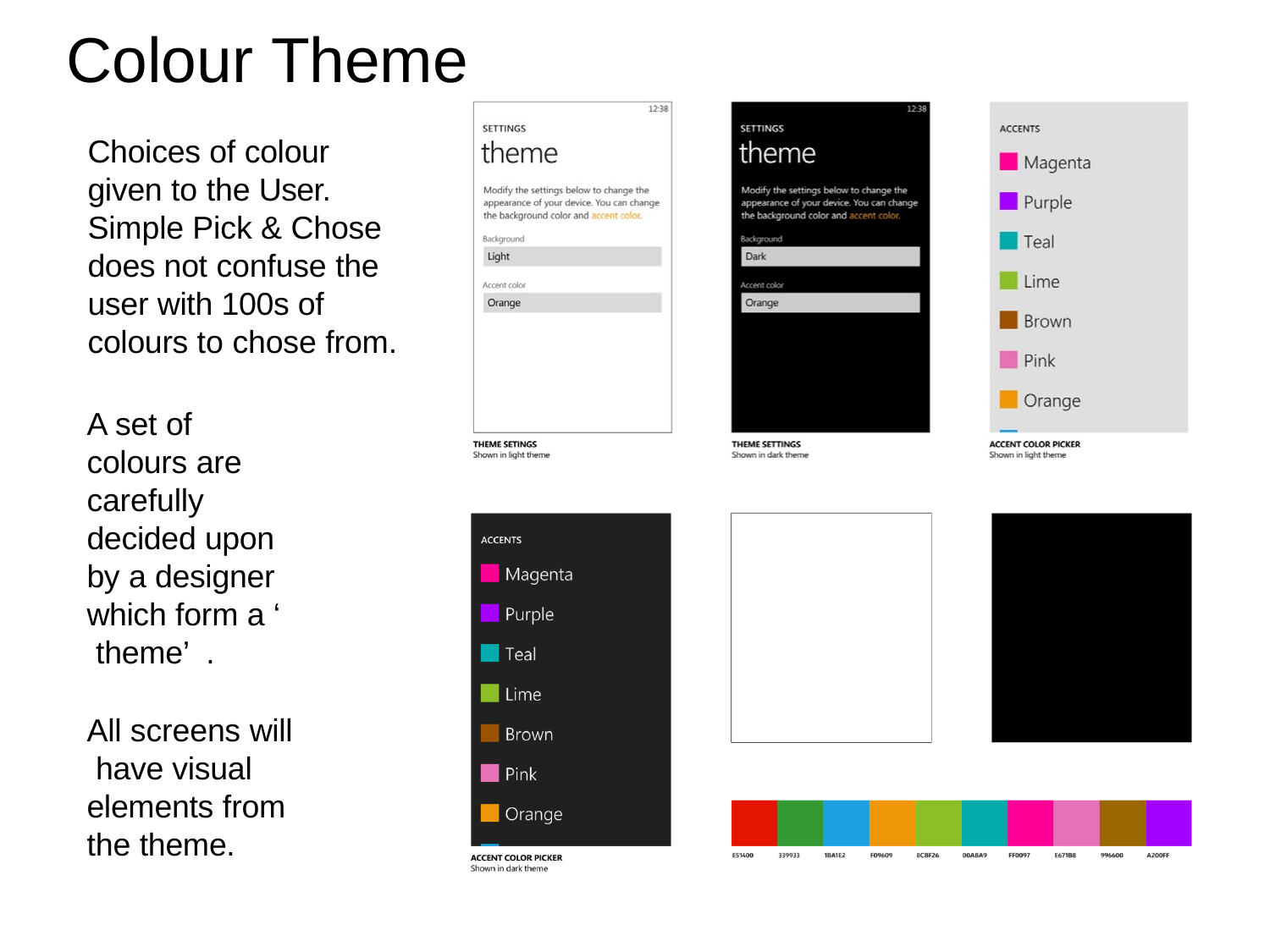

# Colour Theme

Choices of colour  given to the User.  Simple Pick & Chose  does not confuse the  user with 100s of  colours to chose from.

A set of  colours are  carefully  decided upon  by a designer  which form a ‘  theme’ .

All screens will  have visual  elements from  the theme.